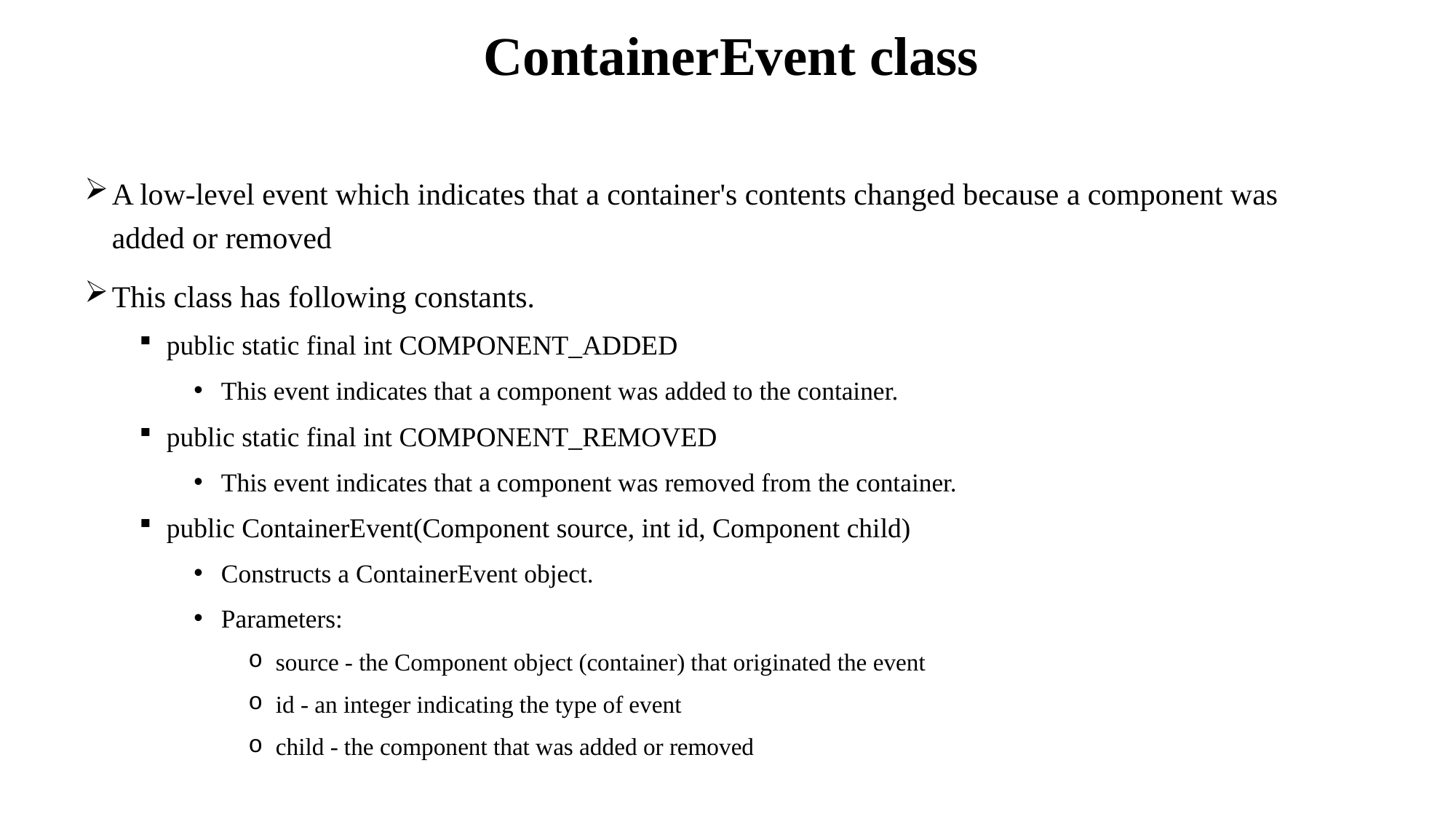

# ContainerEvent class
A low-level event which indicates that a container's contents changed because a component was added or removed
This class has following constants.
public static final int COMPONENT_ADDED
This event indicates that a component was added to the container.
public static final int COMPONENT_REMOVED
This event indicates that a component was removed from the container.
public ContainerEvent(Component source, int id, Component child)
Constructs a ContainerEvent object.
Parameters:
source - the Component object (container) that originated the event
id - an integer indicating the type of event
child - the component that was added or removed